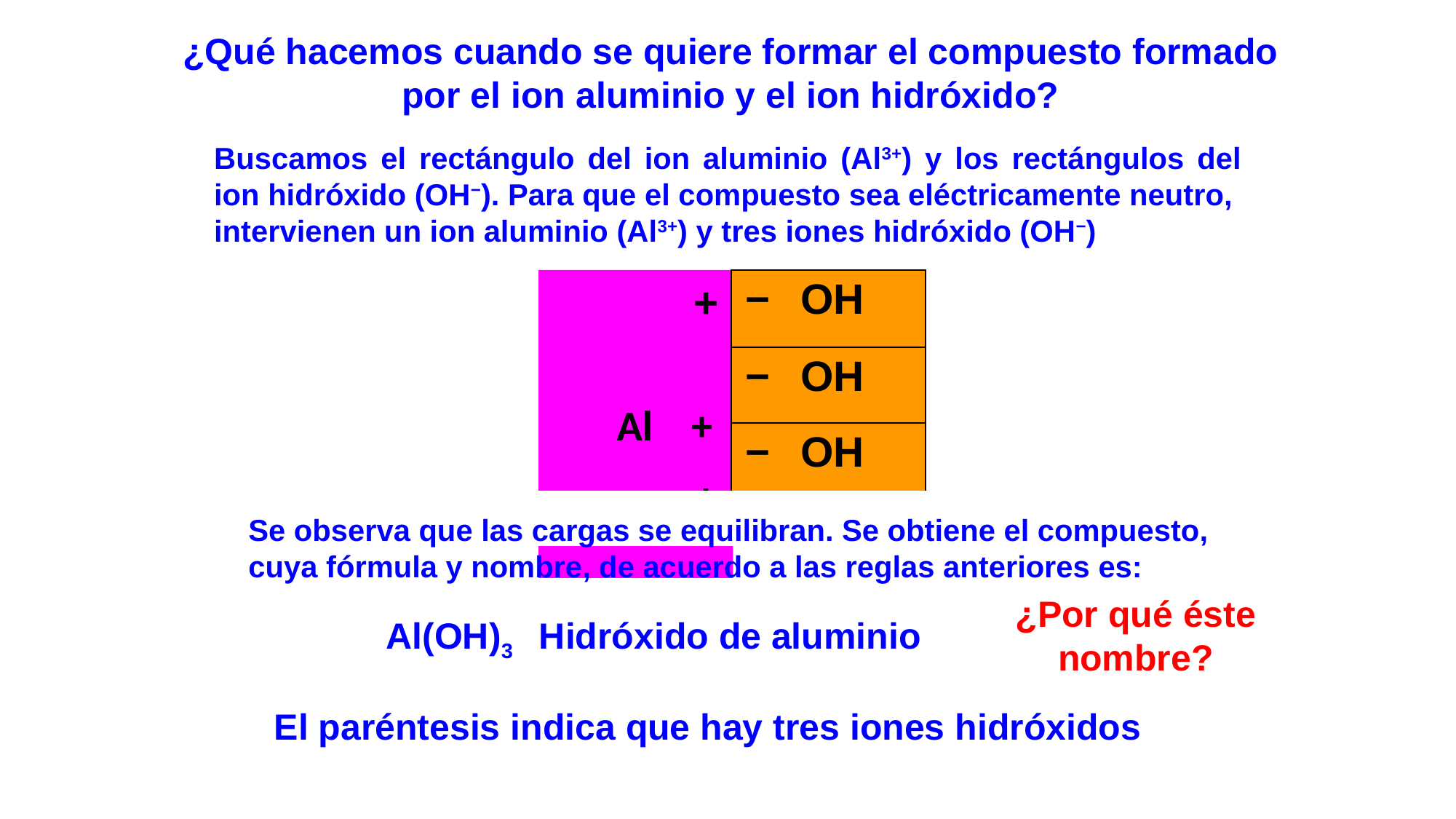

¿Qué hacemos cuando se quiere formar el compuesto formado por el ion aluminio y el ion hidróxido?
Buscamos el rectángulo del ion aluminio (Al3+) y los rectángulos del ion hidróxido (OH−). Para que el compuesto sea eléctricamente neutro,  intervienen un ion aluminio (Al3+) y tres iones hidróxido (OH−)
               +
       Al    +
               +
| − OH |
| --- |
| − OH |
| --- |
| − OH |
| --- |

Se observa que las cargas se equilibran. Se obtiene el compuesto, cuya fórmula y nombre, de acuerdo a las reglas anteriores es:
¿Por qué éste nombre?
Al(OH)3   Hidróxido de aluminio
El paréntesis indica que hay tres iones hidróxidos